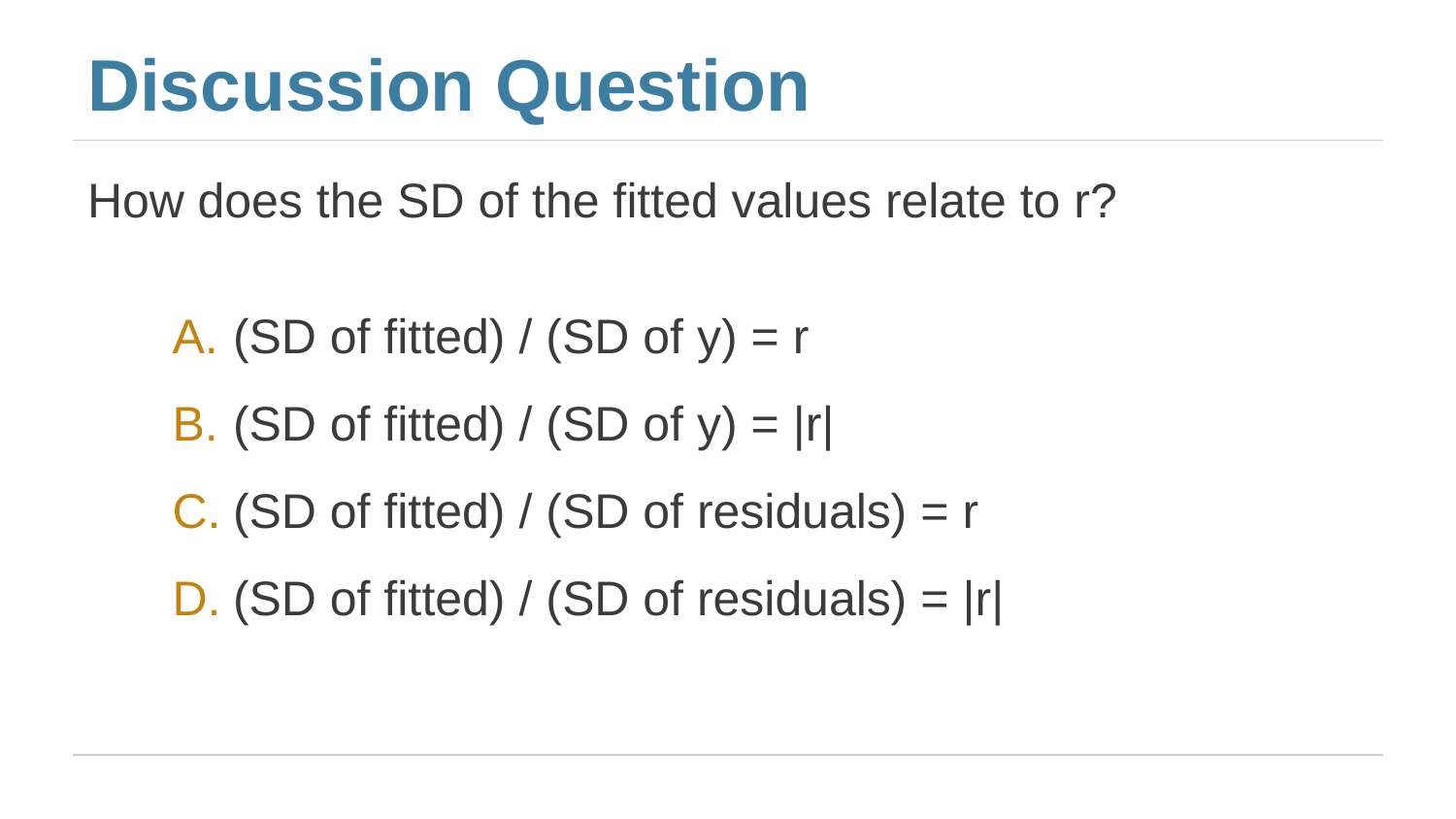

# Discussion Question
How does the SD of the fitted values relate to r?
(SD of fitted) / (SD of y) = r
(SD of fitted) / (SD of y) = |r|
(SD of fitted) / (SD of residuals) = r
(SD of fitted) / (SD of residuals) = |r|